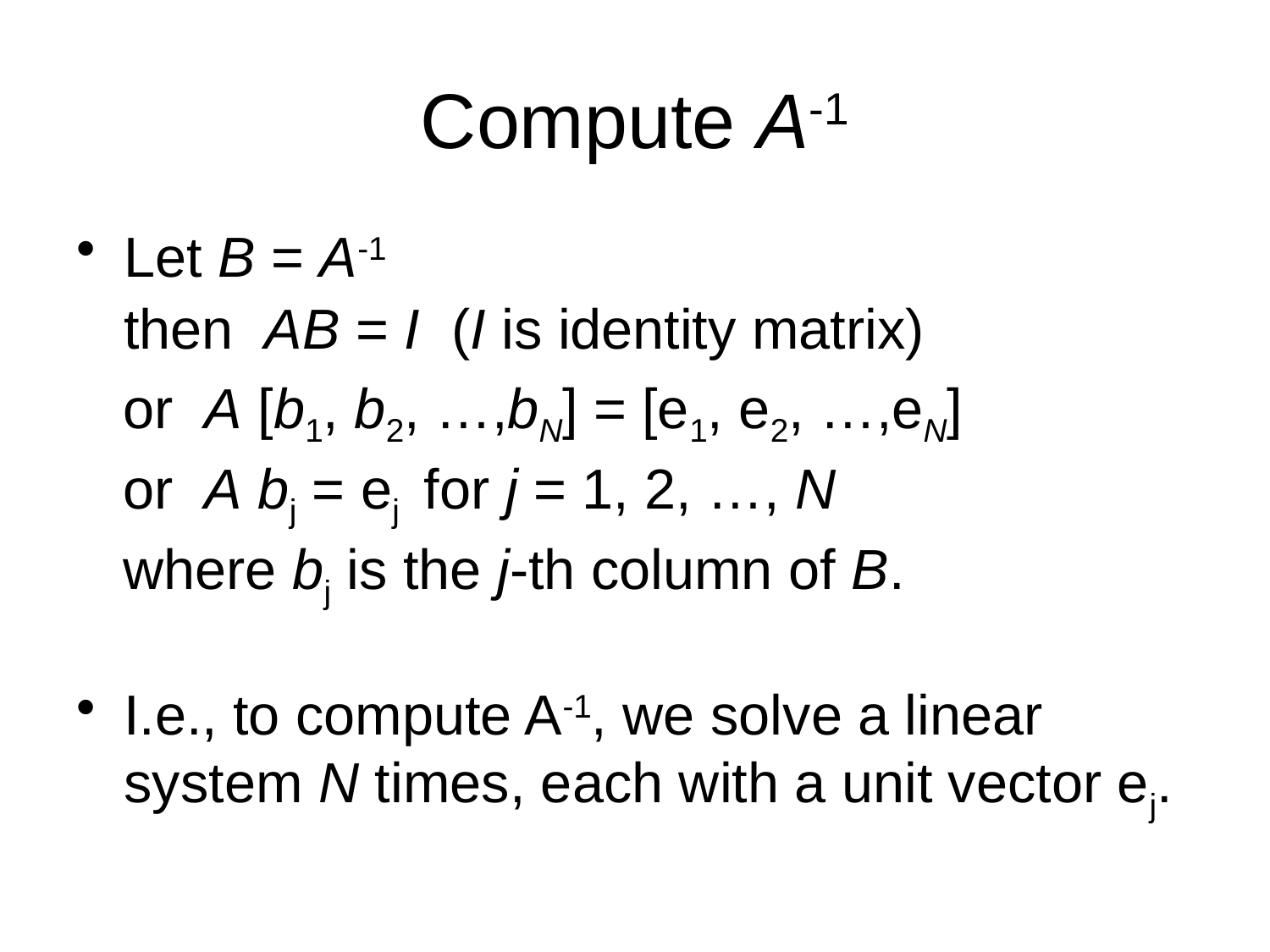

# Compute A-1
Let B = A-1
	then  AB = I  (I is identity matrix)
   or  A [b1, b2, …,bN] = [e1, e2, …,eN]
   or  A bj = ej  for j = 1, 2, …, N
   where bj is the j-th column of B.

I.e., to compute A-1, we solve a linear system N times, each with a unit vector ej.